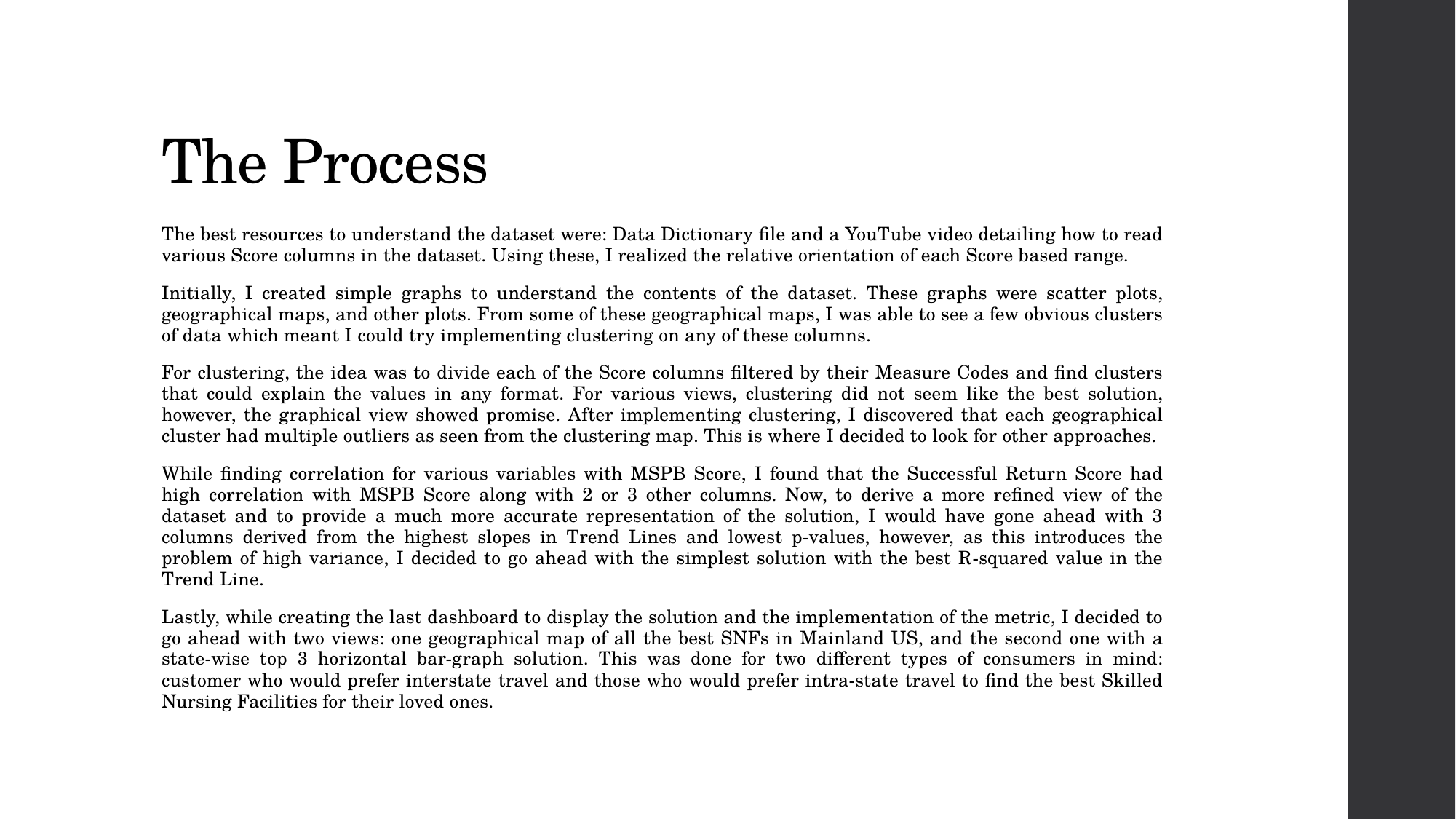

# The Process
The best resources to understand the dataset were: Data Dictionary file and a YouTube video detailing how to read various Score columns in the dataset. Using these, I realized the relative orientation of each Score based range.
Initially, I created simple graphs to understand the contents of the dataset. These graphs were scatter plots, geographical maps, and other plots. From some of these geographical maps, I was able to see a few obvious clusters of data which meant I could try implementing clustering on any of these columns.
For clustering, the idea was to divide each of the Score columns filtered by their Measure Codes and find clusters that could explain the values in any format. For various views, clustering did not seem like the best solution, however, the graphical view showed promise. After implementing clustering, I discovered that each geographical cluster had multiple outliers as seen from the clustering map. This is where I decided to look for other approaches.
While finding correlation for various variables with MSPB Score, I found that the Successful Return Score had high correlation with MSPB Score along with 2 or 3 other columns. Now, to derive a more refined view of the dataset and to provide a much more accurate representation of the solution, I would have gone ahead with 3 columns derived from the highest slopes in Trend Lines and lowest p-values, however, as this introduces the problem of high variance, I decided to go ahead with the simplest solution with the best R-squared value in the Trend Line.
Lastly, while creating the last dashboard to display the solution and the implementation of the metric, I decided to go ahead with two views: one geographical map of all the best SNFs in Mainland US, and the second one with a state-wise top 3 horizontal bar-graph solution. This was done for two different types of consumers in mind: customer who would prefer interstate travel and those who would prefer intra-state travel to find the best Skilled Nursing Facilities for their loved ones.